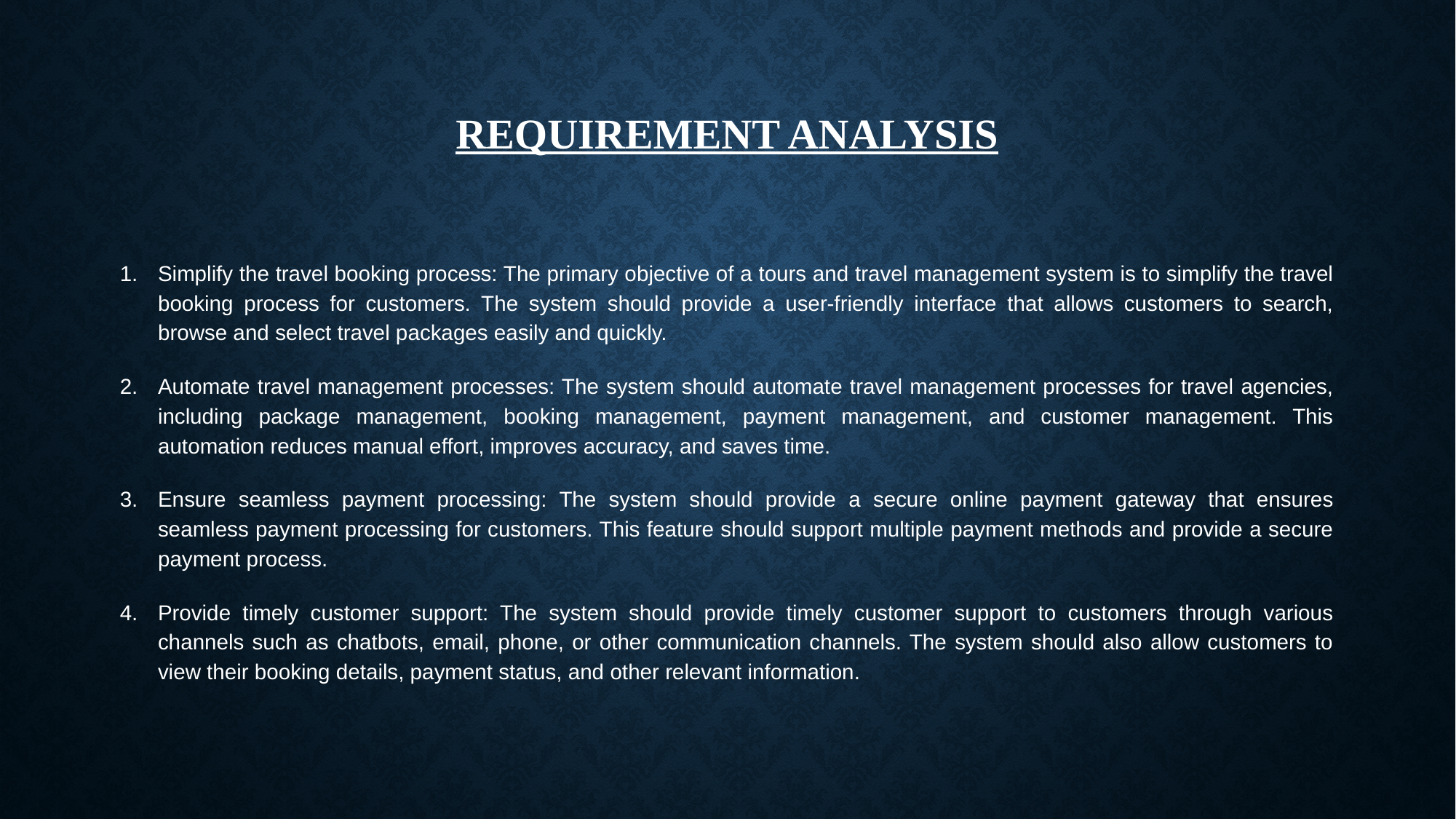

# REQUIREMENT ANALYSIS
Simplify the travel booking process: The primary objective of a tours and travel management system is to simplify the travel booking process for customers. The system should provide a user-friendly interface that allows customers to search, browse and select travel packages easily and quickly.
Automate travel management processes: The system should automate travel management processes for travel agencies, including package management, booking management, payment management, and customer management. This automation reduces manual effort, improves accuracy, and saves time.
Ensure seamless payment processing: The system should provide a secure online payment gateway that ensures seamless payment processing for customers. This feature should support multiple payment methods and provide a secure payment process.
Provide timely customer support: The system should provide timely customer support to customers through various channels such as chatbots, email, phone, or other communication channels. The system should also allow customers to view their booking details, payment status, and other relevant information.